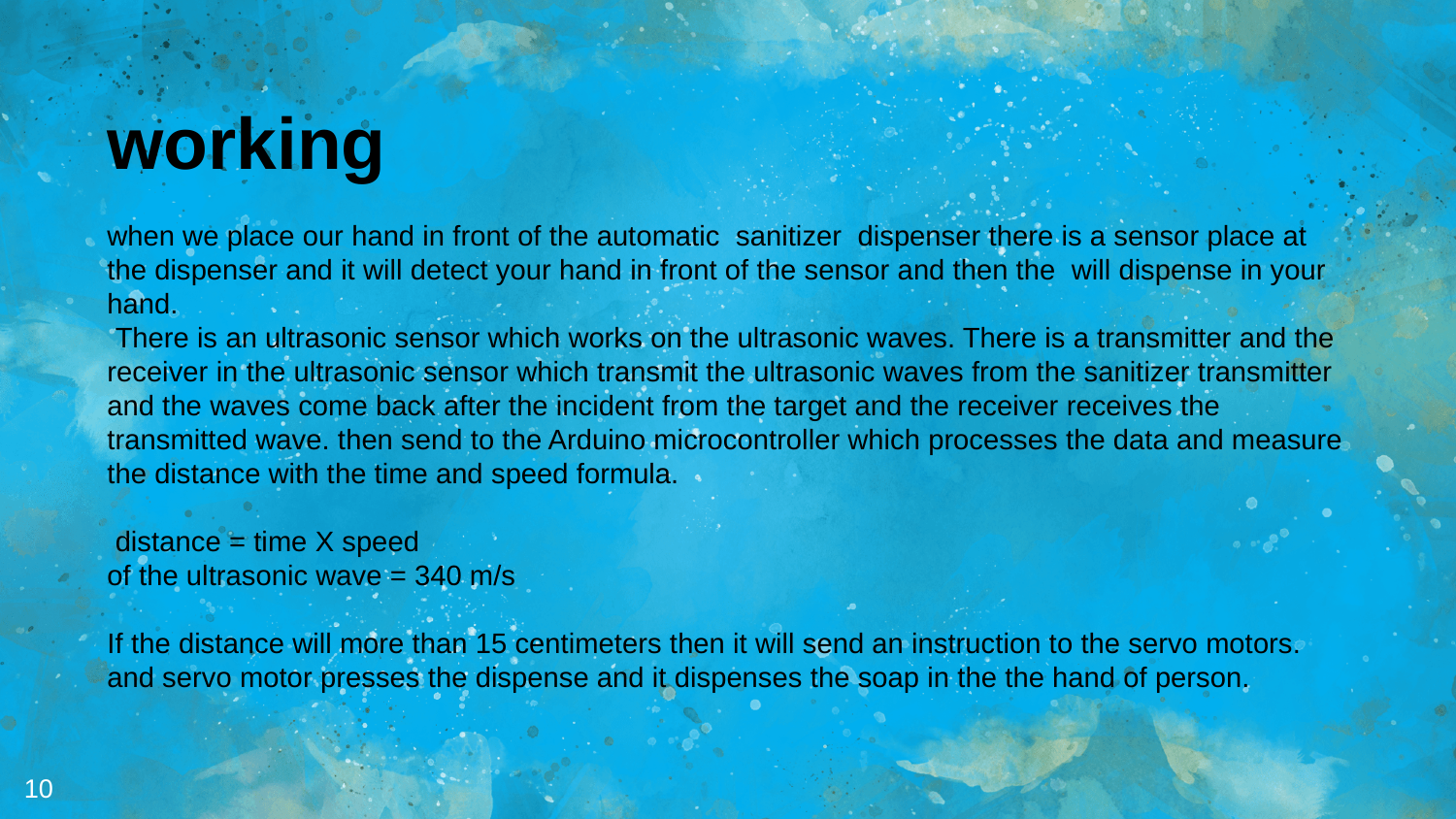

working

when we place our hand in front of the automatic  sanitizer  dispenser there is a sensor place at the dispenser and it will detect your hand in front of the sensor and then the  will dispense in your hand.
 There is an ultrasonic sensor which works on the ultrasonic waves. There is a transmitter and the receiver in the ultrasonic sensor which transmit the ultrasonic waves from the sanitizer transmitter and the waves come back after the incident from the target and the receiver receives the transmitted wave. then send to the Arduino microcontroller which processes the data and measure the distance with the time and speed formula.

 distance = time X speed
of the ultrasonic wave = 340 m/s

If the distance will more than 15 centimeters then it will send an instruction to the servo motors. and servo motor presses the dispense and it dispenses the soap in the the hand of person.
10